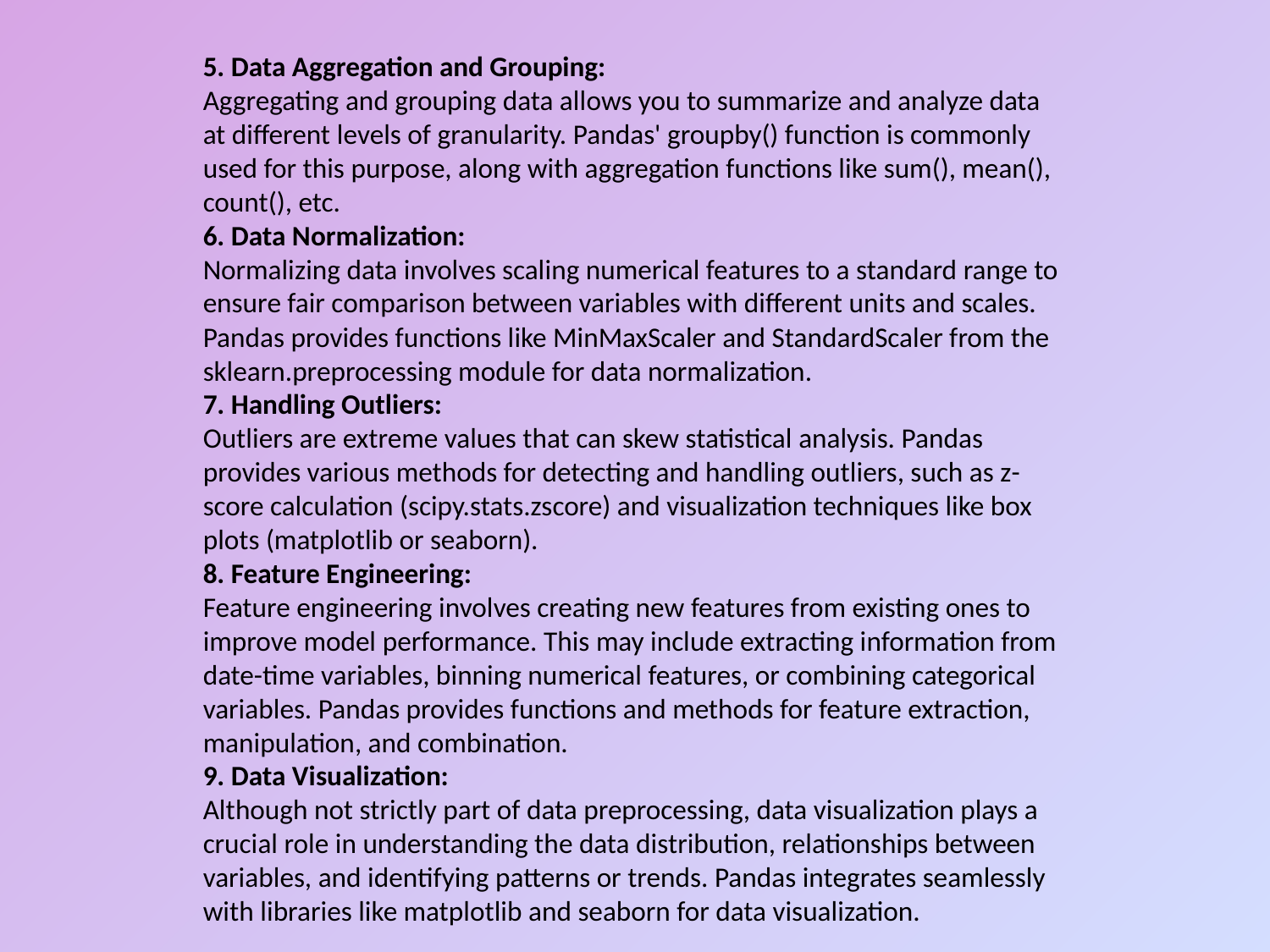

5. Data Aggregation and Grouping:
Aggregating and grouping data allows you to summarize and analyze data at different levels of granularity. Pandas' groupby() function is commonly used for this purpose, along with aggregation functions like sum(), mean(), count(), etc.
6. Data Normalization:
Normalizing data involves scaling numerical features to a standard range to ensure fair comparison between variables with different units and scales. Pandas provides functions like MinMaxScaler and StandardScaler from the sklearn.preprocessing module for data normalization.
7. Handling Outliers:
Outliers are extreme values that can skew statistical analysis. Pandas provides various methods for detecting and handling outliers, such as z-score calculation (scipy.stats.zscore) and visualization techniques like box plots (matplotlib or seaborn).
8. Feature Engineering:
Feature engineering involves creating new features from existing ones to improve model performance. This may include extracting information from date-time variables, binning numerical features, or combining categorical variables. Pandas provides functions and methods for feature extraction, manipulation, and combination.
9. Data Visualization:
Although not strictly part of data preprocessing, data visualization plays a crucial role in understanding the data distribution, relationships between variables, and identifying patterns or trends. Pandas integrates seamlessly with libraries like matplotlib and seaborn for data visualization.